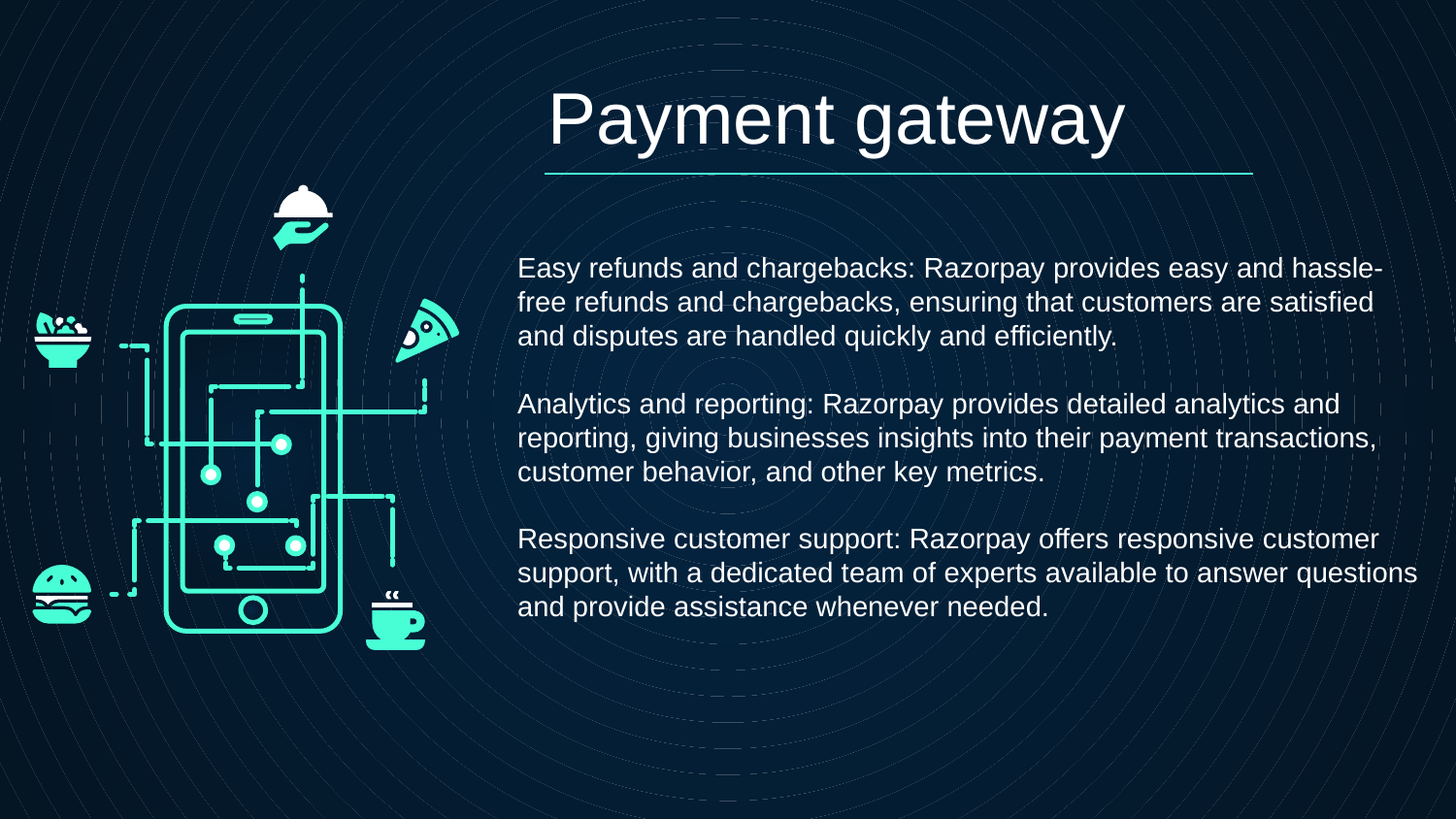

# Payment gateway

Easy refunds and chargebacks: Razorpay provides easy and hassle-free refunds and chargebacks, ensuring that customers are satisfied and disputes are handled quickly and efficiently.

Analytics and reporting: Razorpay provides detailed analytics and reporting, giving businesses insights into their payment transactions, customer behavior, and other key metrics.

Responsive customer support: Razorpay offers responsive customer support, with a dedicated team of experts available to answer questions and provide assistance whenever needed.